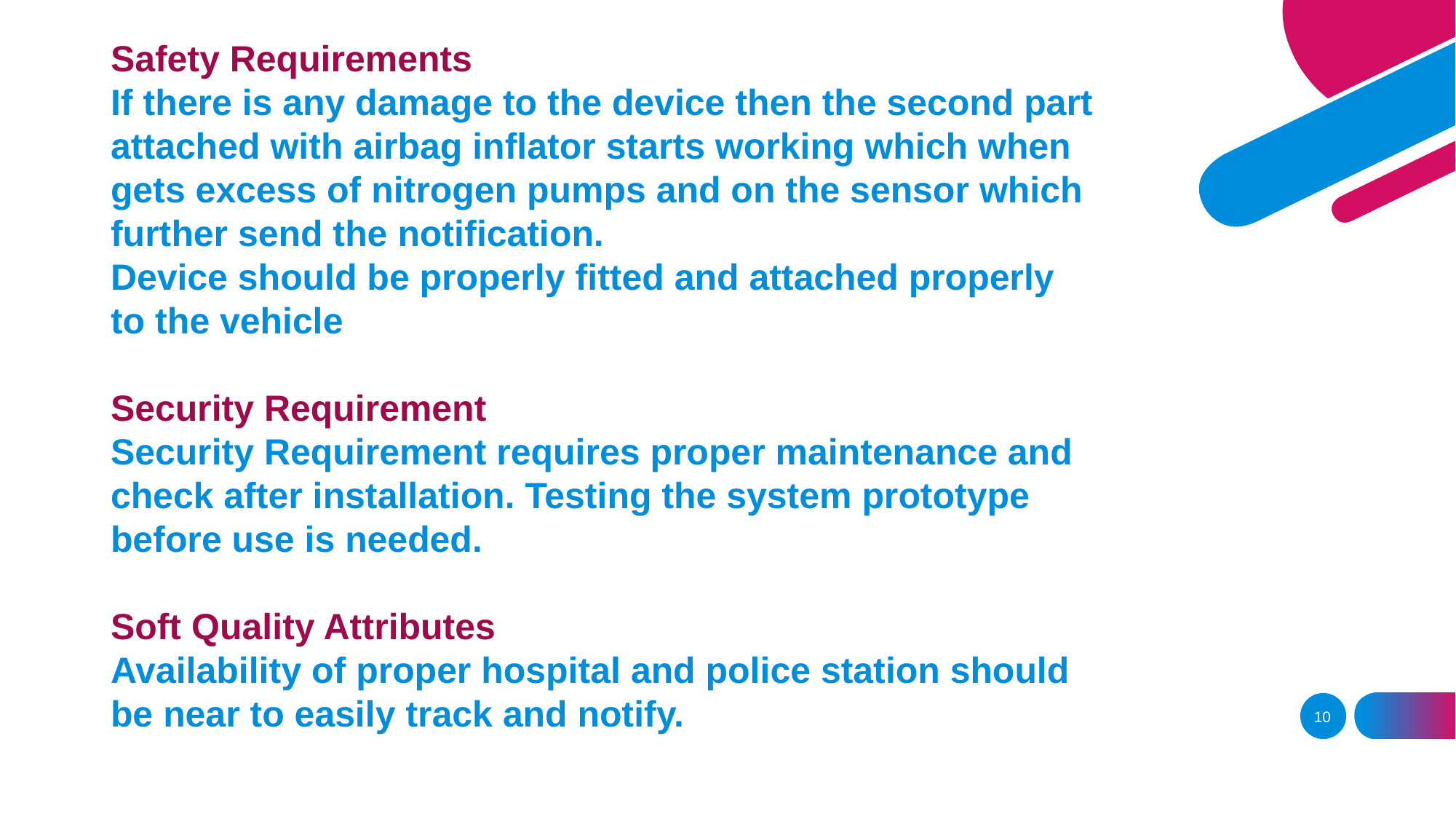

Safety Requirements
If there is any damage to the device then the second part attached with airbag inflator starts working which when gets excess of nitrogen pumps and on the sensor which further send the notification.
Device should be properly fitted and attached properly to the vehicle

Security Requirement
Security Requirement requires proper maintenance and check after installation. Testing the system prototype before use is needed.

Soft Quality Attributes
Availability of proper hospital and police station should be near to easily track and notify.
10